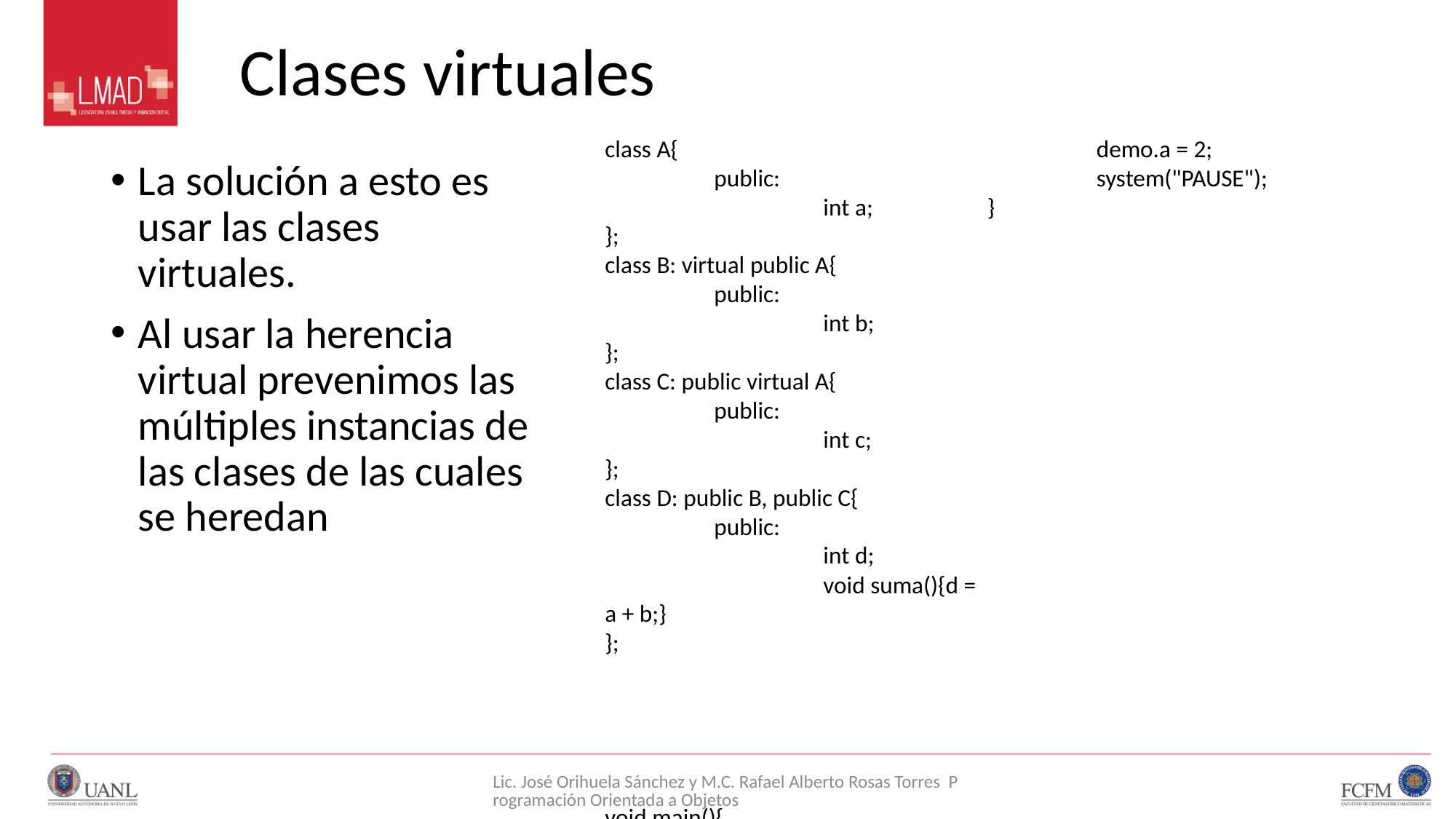

# Clases virtuales
class A{
	public:
		int a;
};
class B: virtual public A{
	public:
		int b;
};
class C: public virtual A{
	public:
		int c;
};
class D: public B, public C{
	public:
		int d;
		void suma(){d = a + b;}
};

void main(){
	C demo;
	demo.a = 2;
	system("PAUSE");
}
La solución a esto es usar las clases virtuales.
Al usar la herencia virtual prevenimos las múltiples instancias de las clases de las cuales se heredan
Lic. José Orihuela Sánchez y M.C. Rafael Alberto Rosas Torres  Programación Orientada a Objetos